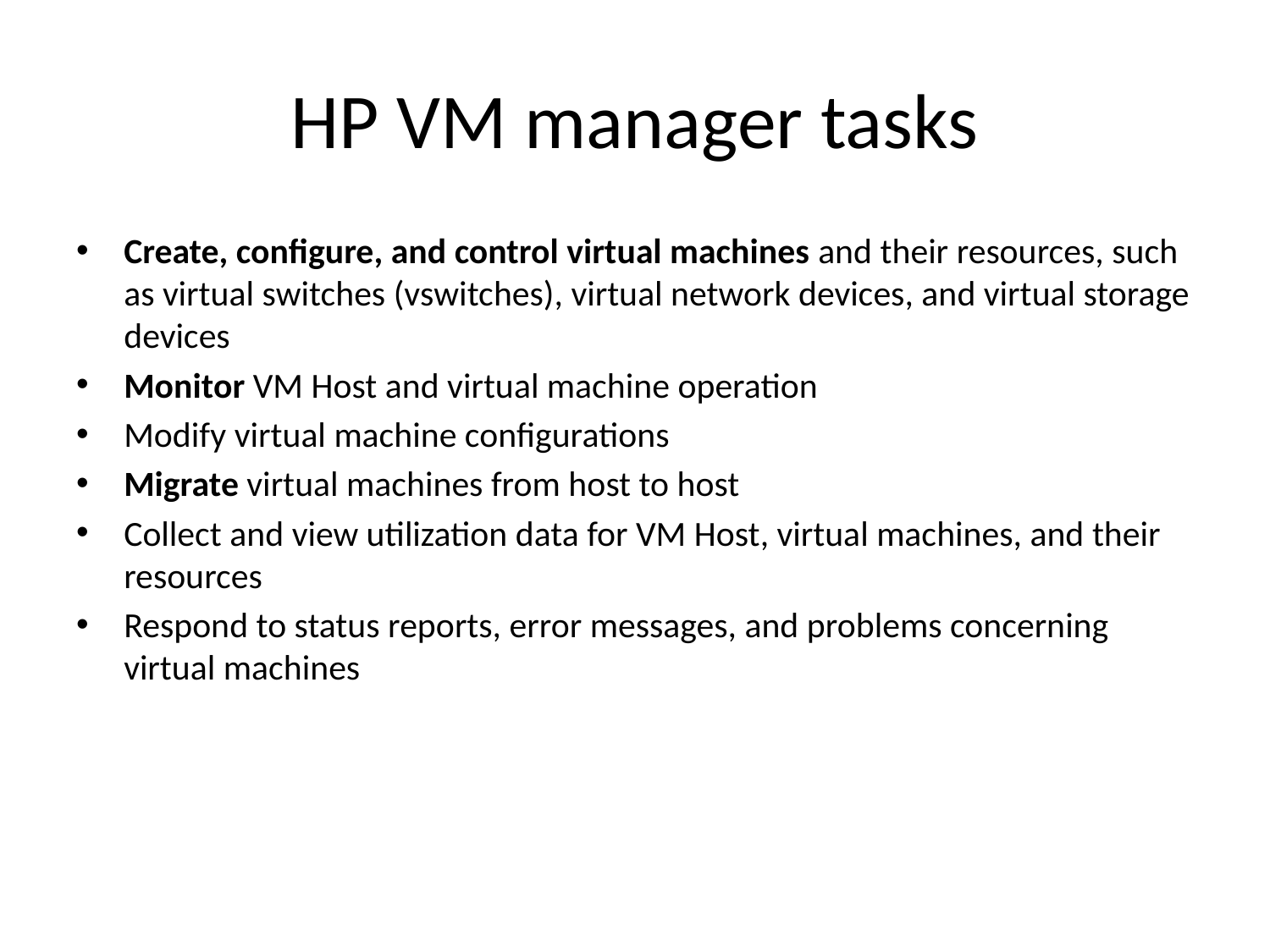

# HP VM manager tasks
Create, configure, and control virtual machines and their resources, such as virtual switches (vswitches), virtual network devices, and virtual storage devices
Monitor VM Host and virtual machine operation
Modify virtual machine configurations
Migrate virtual machines from host to host
Collect and view utilization data for VM Host, virtual machines, and their resources
Respond to status reports, error messages, and problems concerning virtual machines